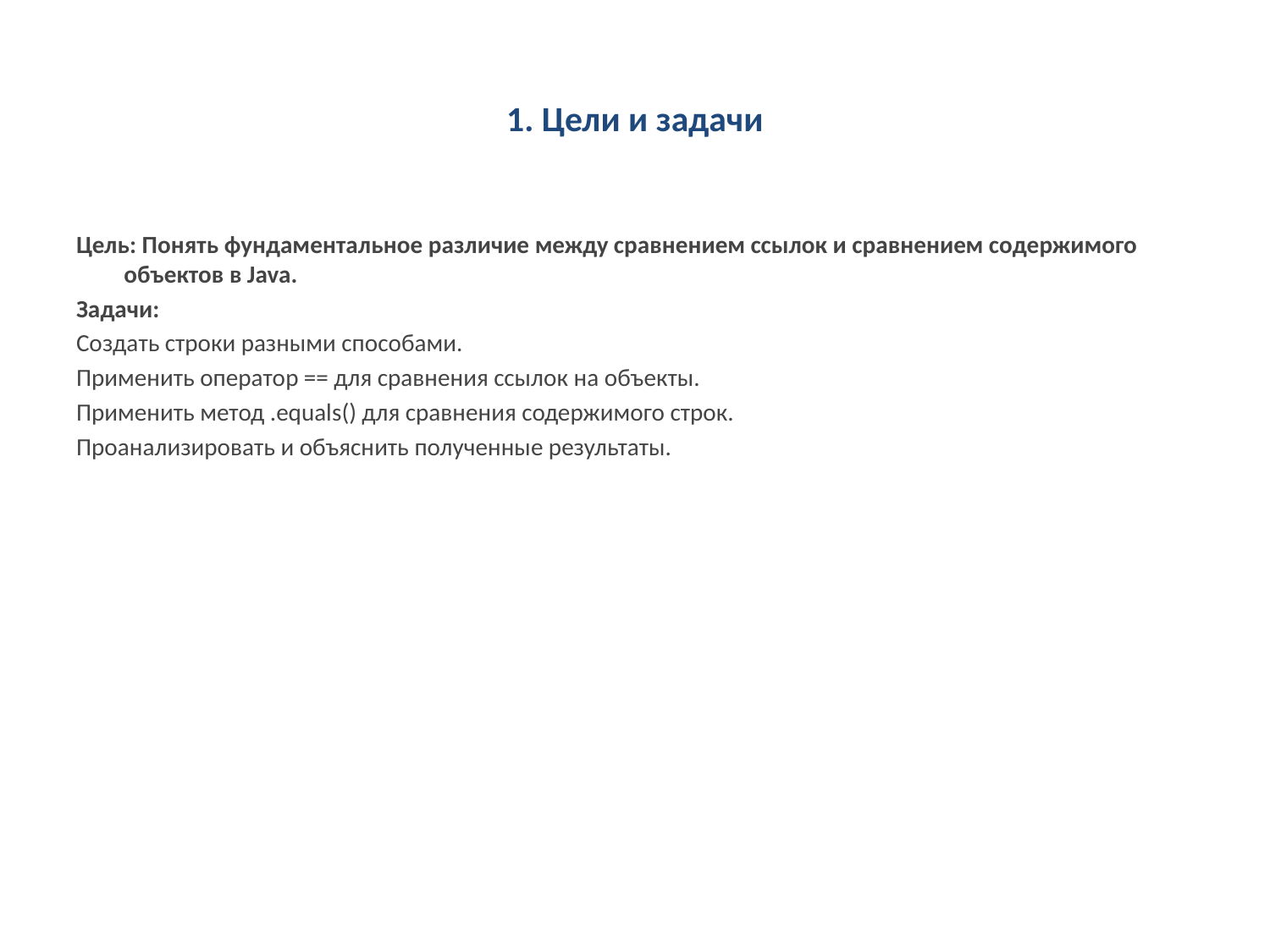

# 1. Цели и задачи
Цель: Понять фундаментальное различие между сравнением ссылок и сравнением содержимого объектов в Java.
Задачи:
Создать строки разными способами.
Применить оператор == для сравнения ссылок на объекты.
Применить метод .equals() для сравнения содержимого строк.
Проанализировать и объяснить полученные результаты.